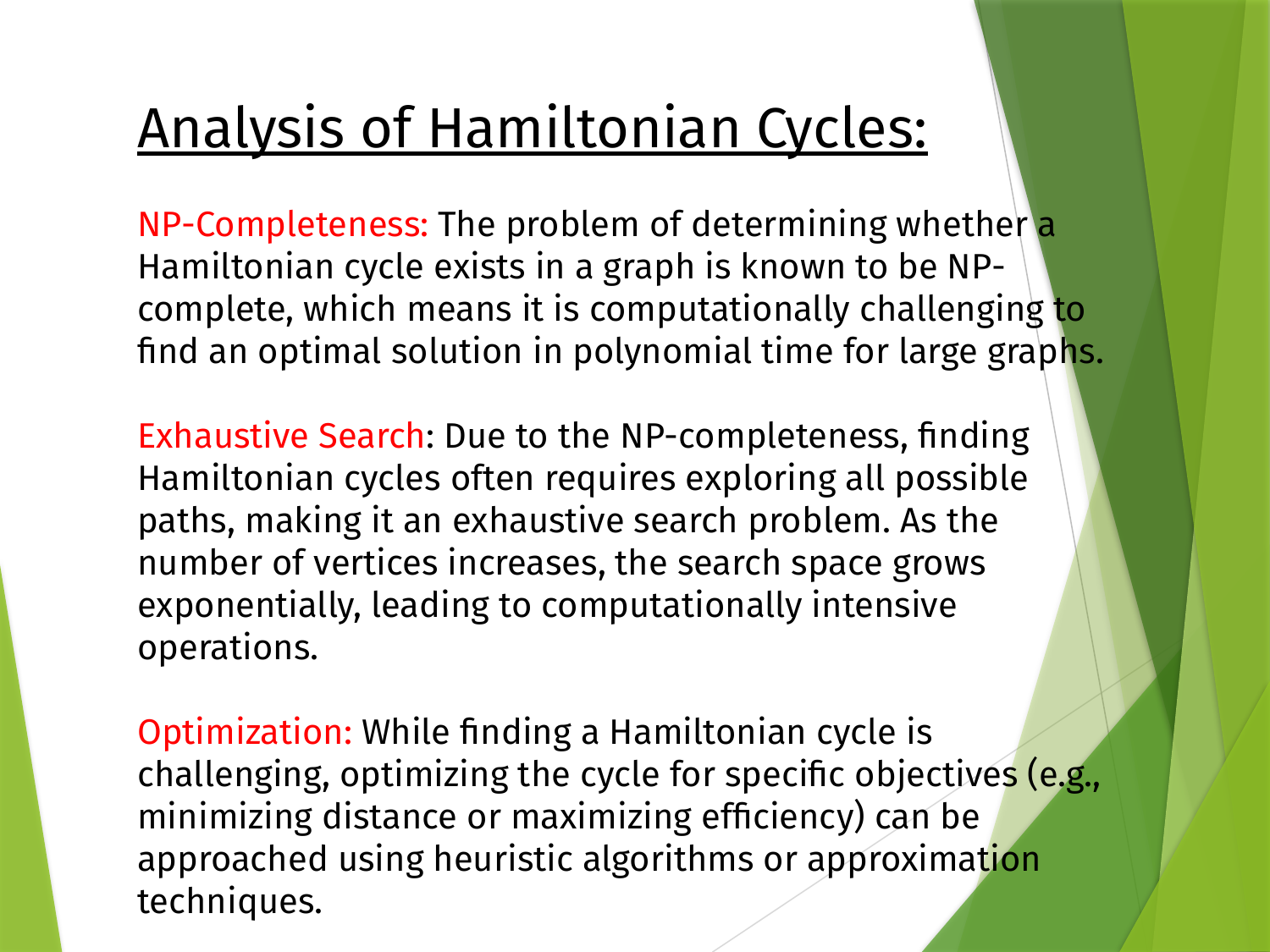

Analysis of Hamiltonian Cycles:

NP-Completeness: The problem of determining whether a Hamiltonian cycle exists in a graph is known to be NP-complete, which means it is computationally challenging to find an optimal solution in polynomial time for large graphs.

Exhaustive Search: Due to the NP-completeness, finding Hamiltonian cycles often requires exploring all possible paths, making it an exhaustive search problem. As the number of vertices increases, the search space grows exponentially, leading to computationally intensive operations.

Optimization: While finding a Hamiltonian cycle is challenging, optimizing the cycle for specific objectives (e.g., minimizing distance or maximizing efficiency) can be approached using heuristic algorithms or approximation techniques.